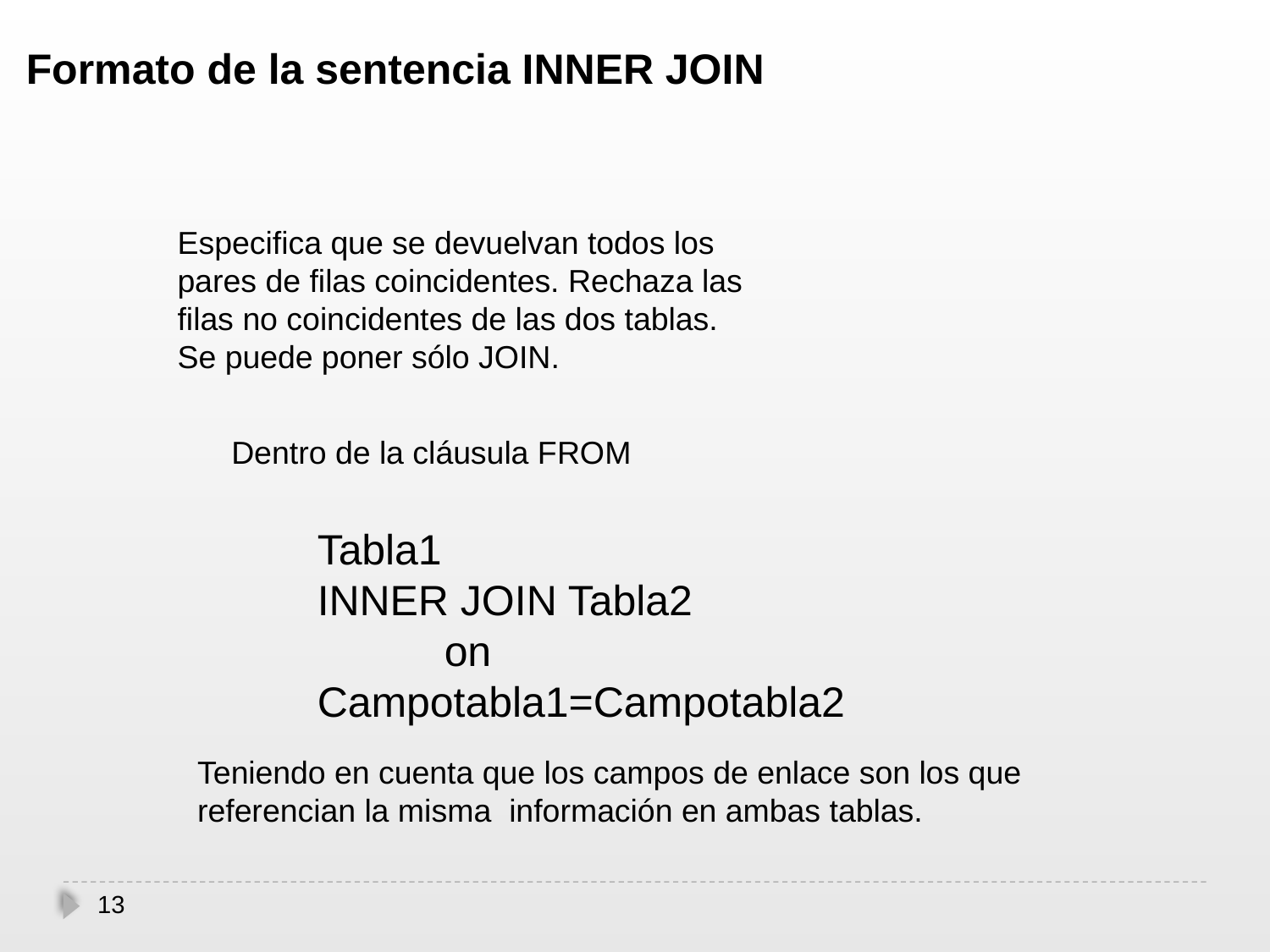

Formato de la sentencia INNER JOIN
Especifica que se devuelvan todos los pares de filas coincidentes. Rechaza las filas no coincidentes de las dos tablas.
Se puede poner sólo JOIN.
Dentro de la cláusula FROM
Tabla1
INNER JOIN Tabla2
	on Campotabla1=Campotabla2
Teniendo en cuenta que los campos de enlace son los que referencian la misma  información en ambas tablas.
13